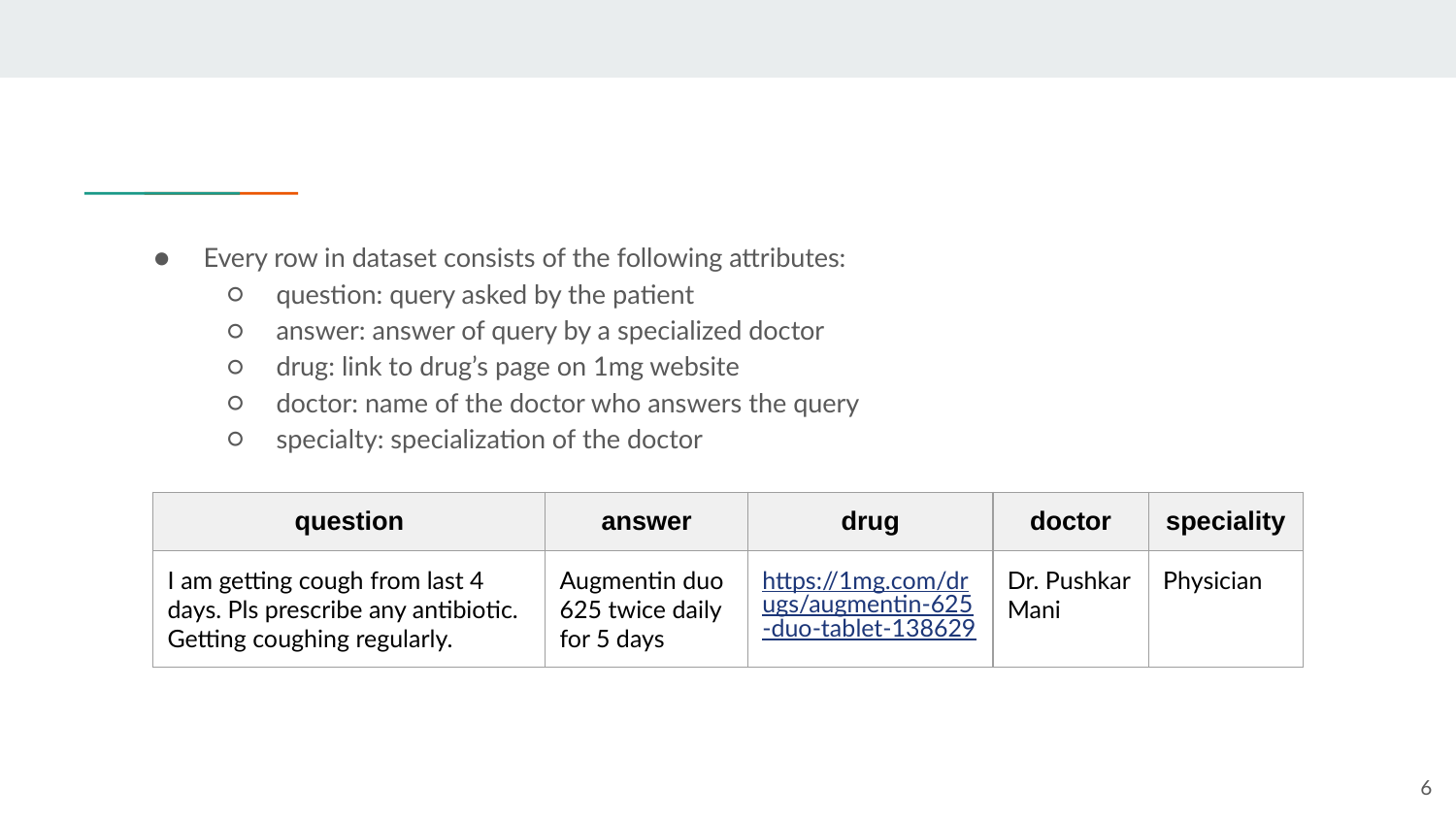

Every row in dataset consists of the following attributes:
question: query asked by the patient
answer: answer of query by a specialized doctor
drug: link to drug’s page on 1mg website
doctor: name of the doctor who answers the query
specialty: specialization of the doctor
| question | answer | drug | doctor | speciality |
| --- | --- | --- | --- | --- |
| I am getting cough from last 4 days. Pls prescribe any antibiotic. Getting coughing regularly. | Augmentin duo 625 twice daily for 5 days | https://1mg.com/drugs/augmentin-625-duo-tablet-138629 | Dr. Pushkar Mani | Physician |
6